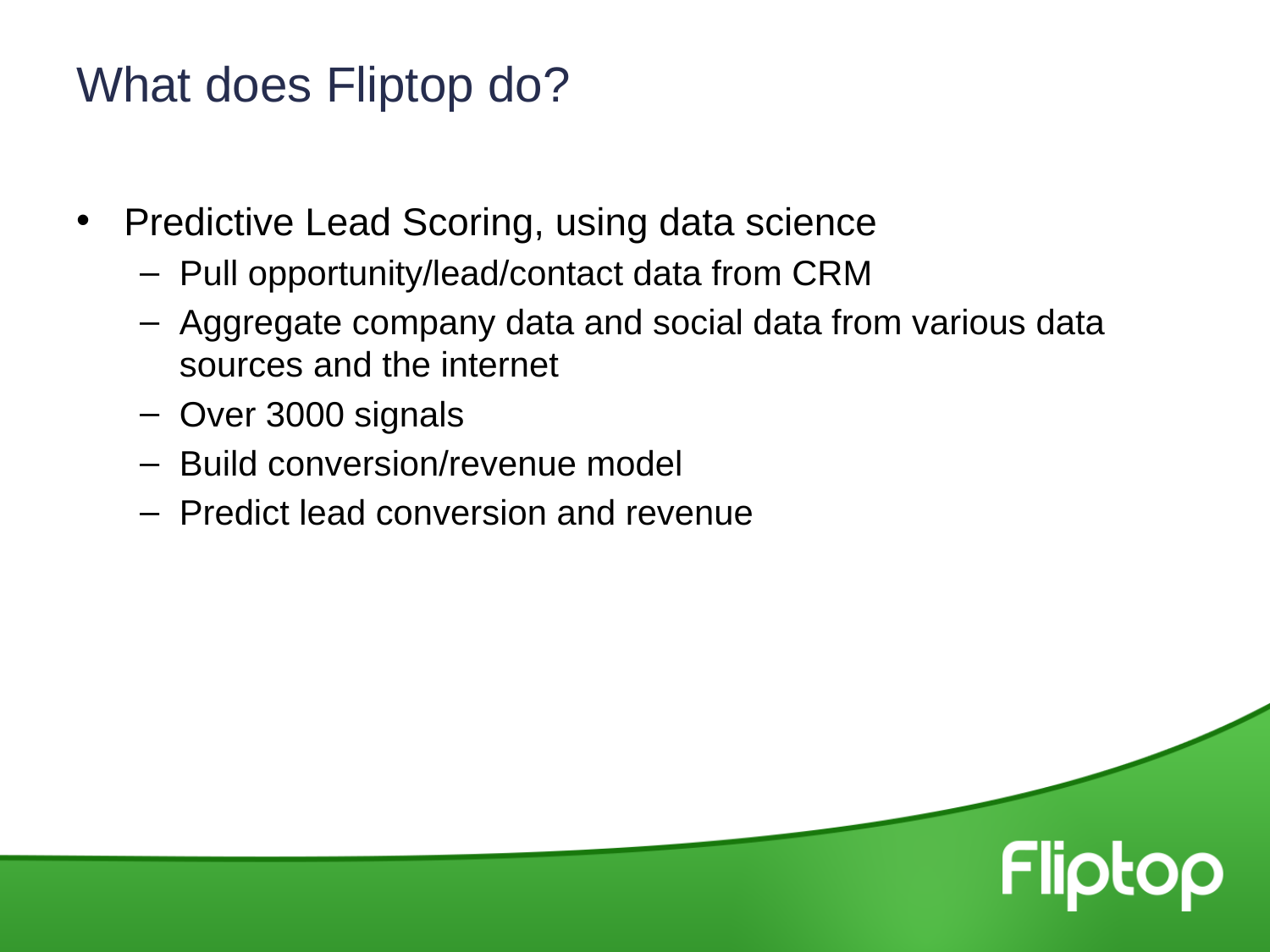

# What does Fliptop do?
Predictive Lead Scoring, using data science
Pull opportunity/lead/contact data from CRM
Aggregate company data and social data from various data sources and the internet
Over 3000 signals
Build conversion/revenue model
Predict lead conversion and revenue